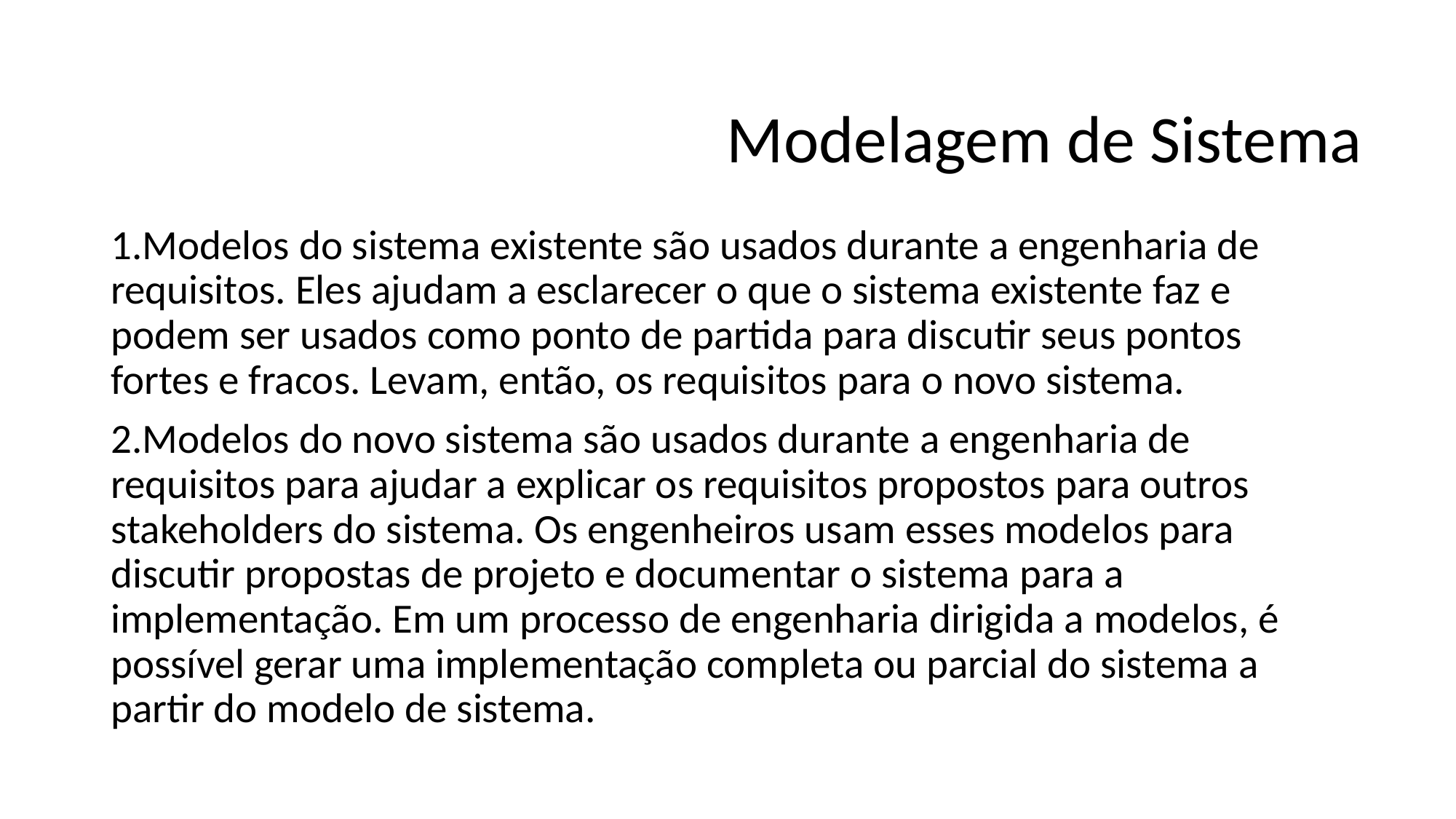

Modelagem de Sistema
1.Modelos do sistema existente são usados durante a engenharia de requisitos. Eles ajudam a esclarecer o que o sistema existente faz e podem ser usados como ponto de partida para discutir seus pontos fortes e fracos. Levam, então, os requisitos para o novo sistema.
2.Modelos do novo sistema são usados durante a engenharia de requisitos para ajudar a explicar os requisitos propostos para outros stakeholders do sistema. Os engenheiros usam esses modelos para discutir propostas de projeto e documentar o sistema para a implementação. Em um processo de engenharia dirigida a modelos, é possível gerar uma implementação completa ou parcial do sistema a partir do modelo de sistema.